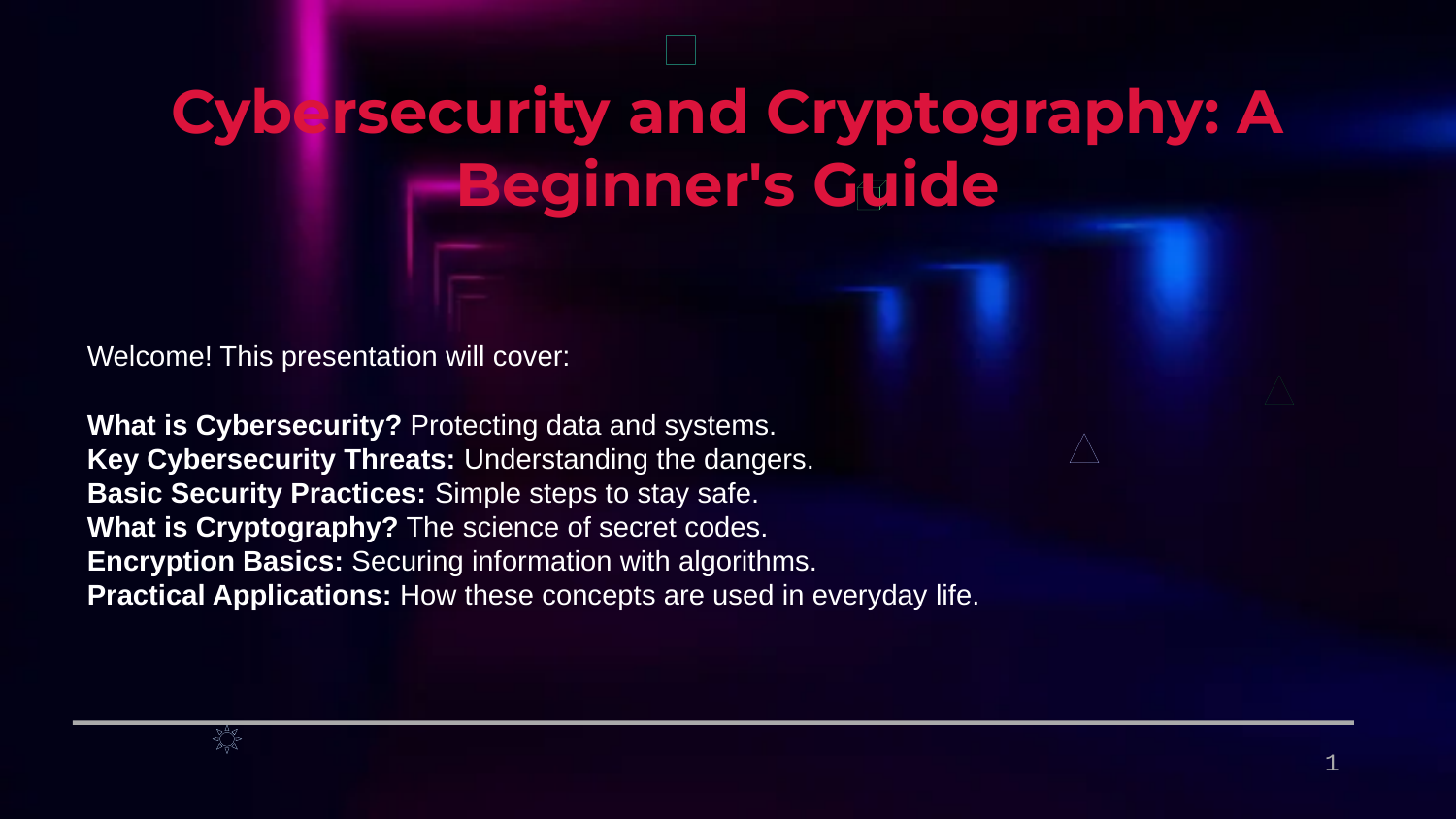

Cybersecurity and Cryptography: A Beginner's Guide

Welcome! This presentation will cover:

What is Cybersecurity? Protecting data and systems.
Key Cybersecurity Threats: Understanding the dangers.
Basic Security Practices: Simple steps to stay safe.
What is Cryptography? The science of secret codes.
Encryption Basics: Securing information with algorithms.
Practical Applications: How these concepts are used in everyday life.

1